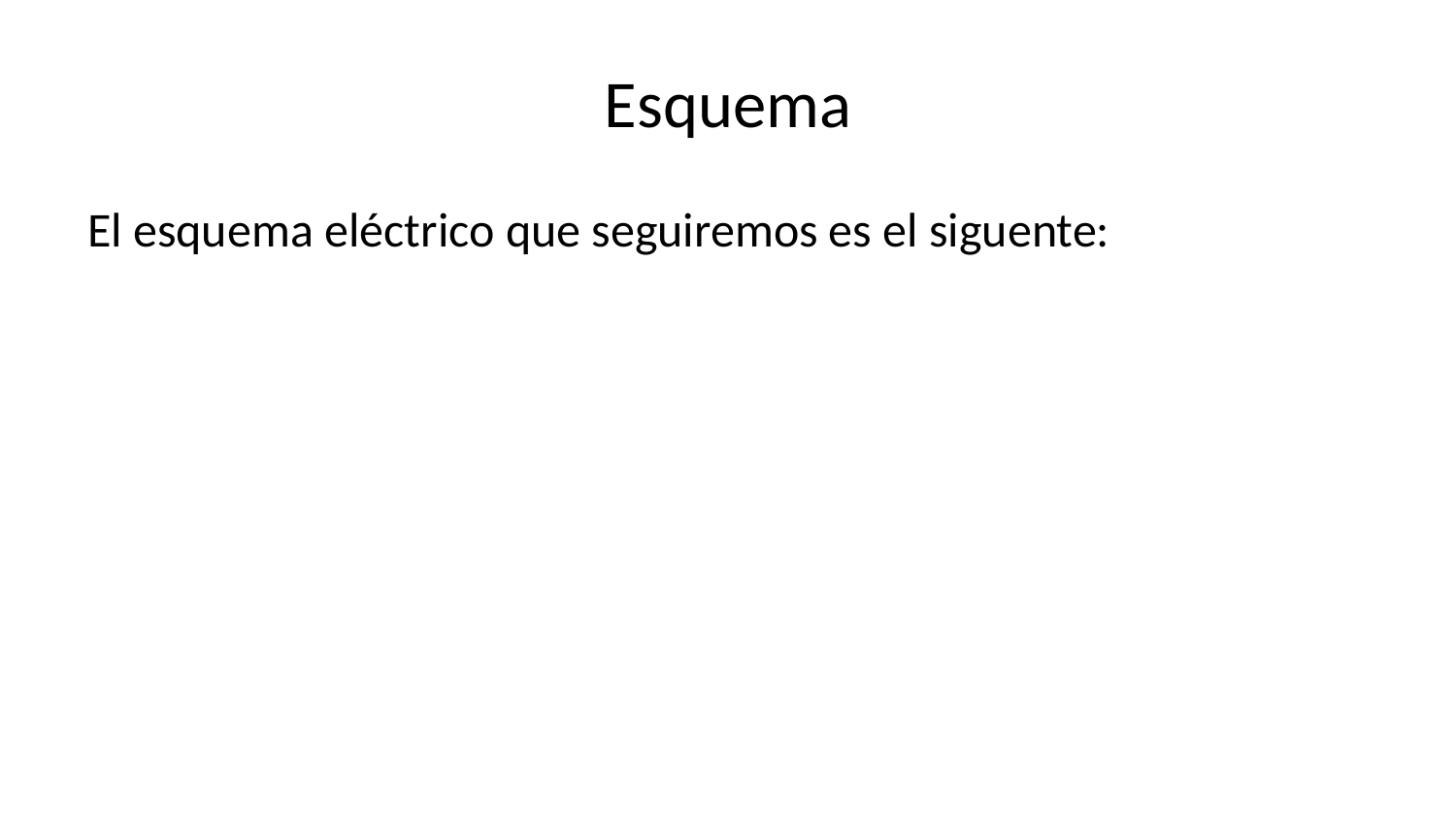

# Esquema
El esquema eléctrico que seguiremos es el siguente: